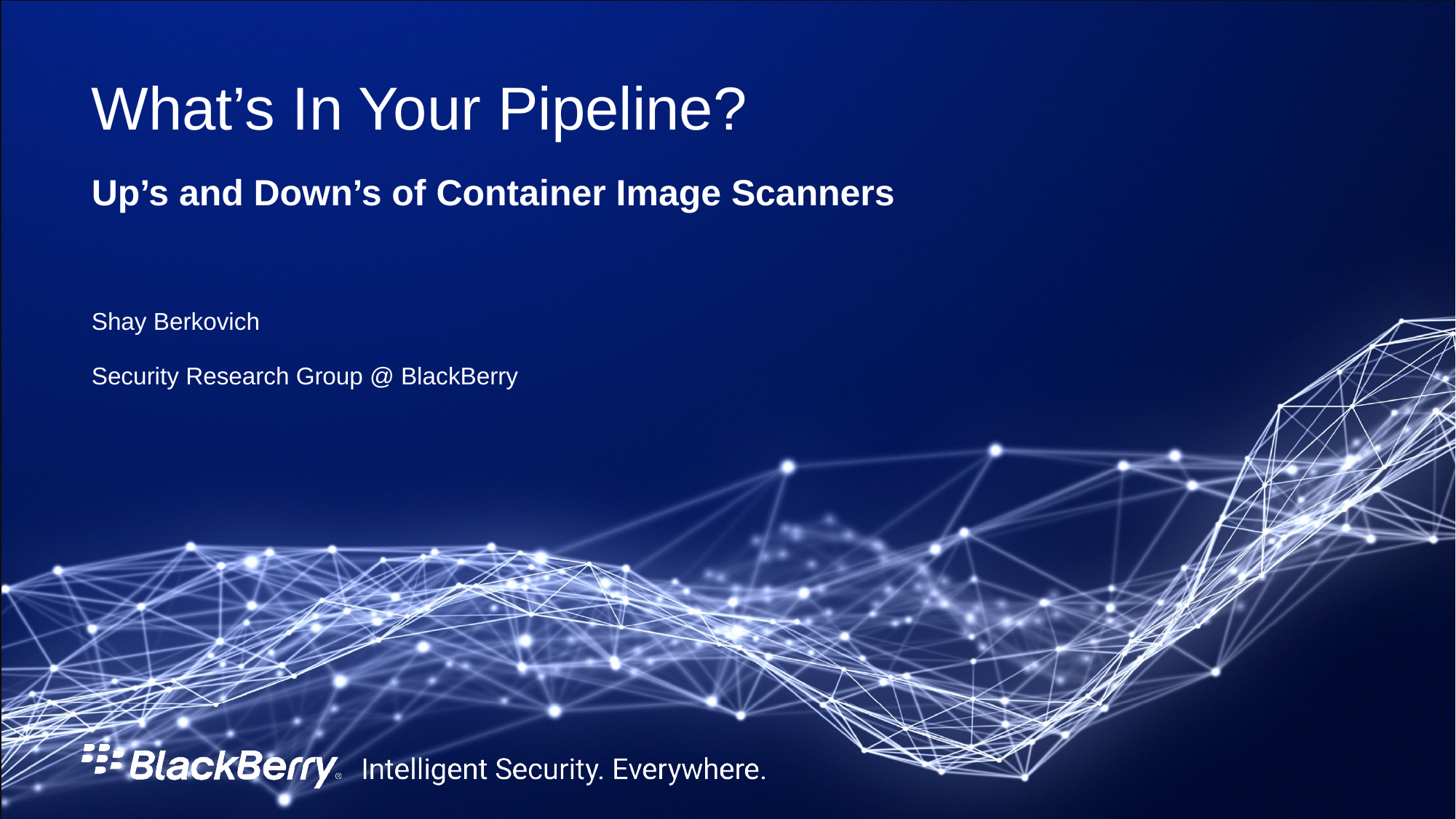

# What’s In Your Pipeline?
Up’s and Down’s of Container Image Scanners
Shay Berkovich
Security Research Group @ BlackBerry